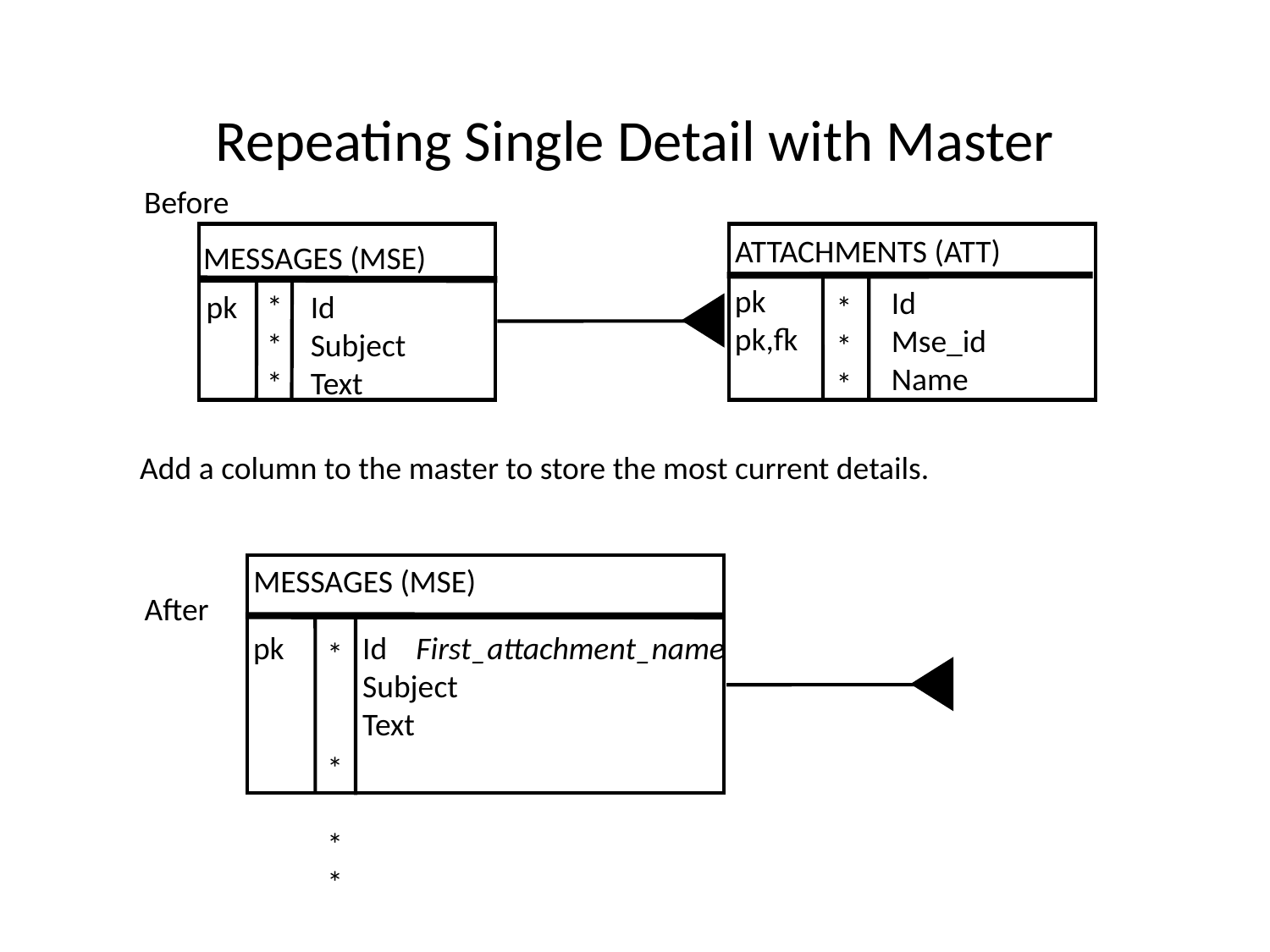

# Repeating Single Detail with Master
Before

ATTACHMENTS (ATT)
MESSAGES (MSE)
pk  pk,fk

Id          Mse_id Name

pk
***
Id      Subject Text
***

Add a column to the master to store the most current details.
MESSAGES (MSE)

After

pk
Id    First_attachment_name Subject
Text
*            *      * *